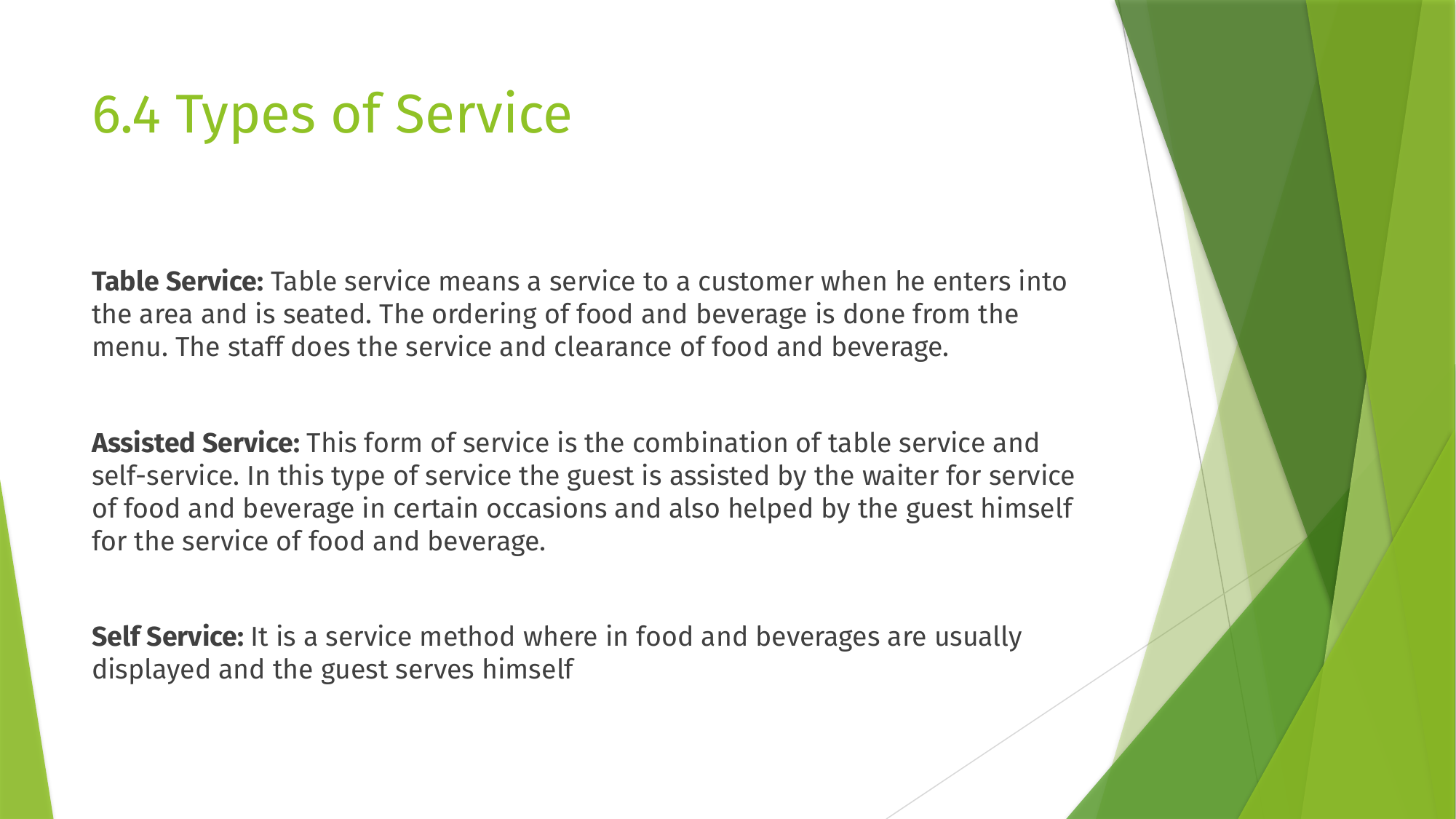

# 6.4 Types of Service
Table Service: Table service means a service to a customer when he enters into the area and is seated. The ordering of food and beverage is done from the menu. The staff does the service and clearance of food and beverage.

Assisted Service: This form of service is the combination of table service and self-service. In this type of service the guest is assisted by the waiter for service of food and beverage in certain occasions and also helped by the guest himself for the service of food and beverage.

Self Service: It is a service method where in food and beverages are usually displayed and the guest serves himself